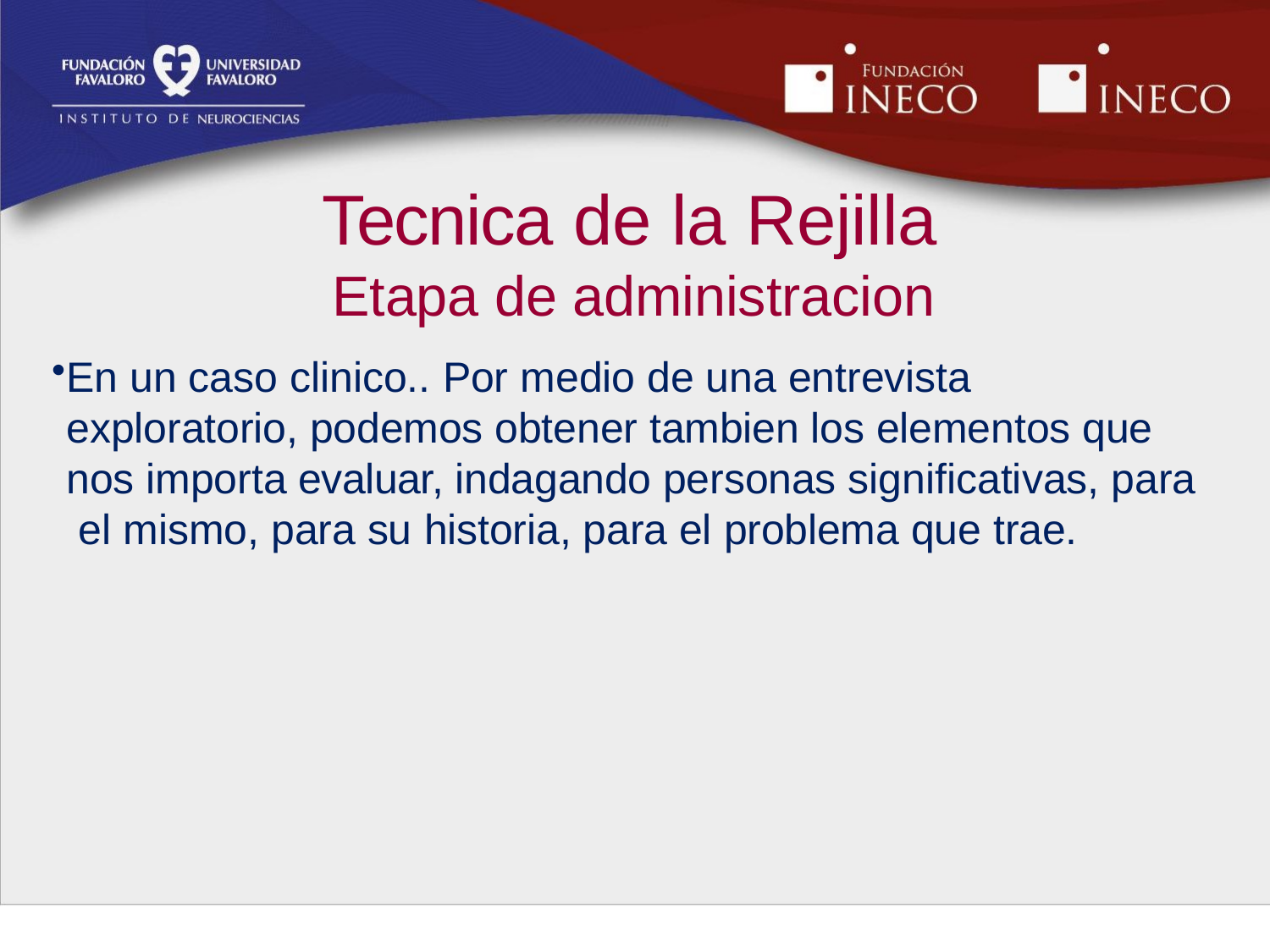

# Tecnica de la Rejilla
Etapa de administracion
En un caso clinico.. Por medio de una entrevista  exploratorio, podemos obtener tambien los elementos que  nos importa evaluar, indagando personas significativas, para  el mismo, para su historia, para el problema que trae.